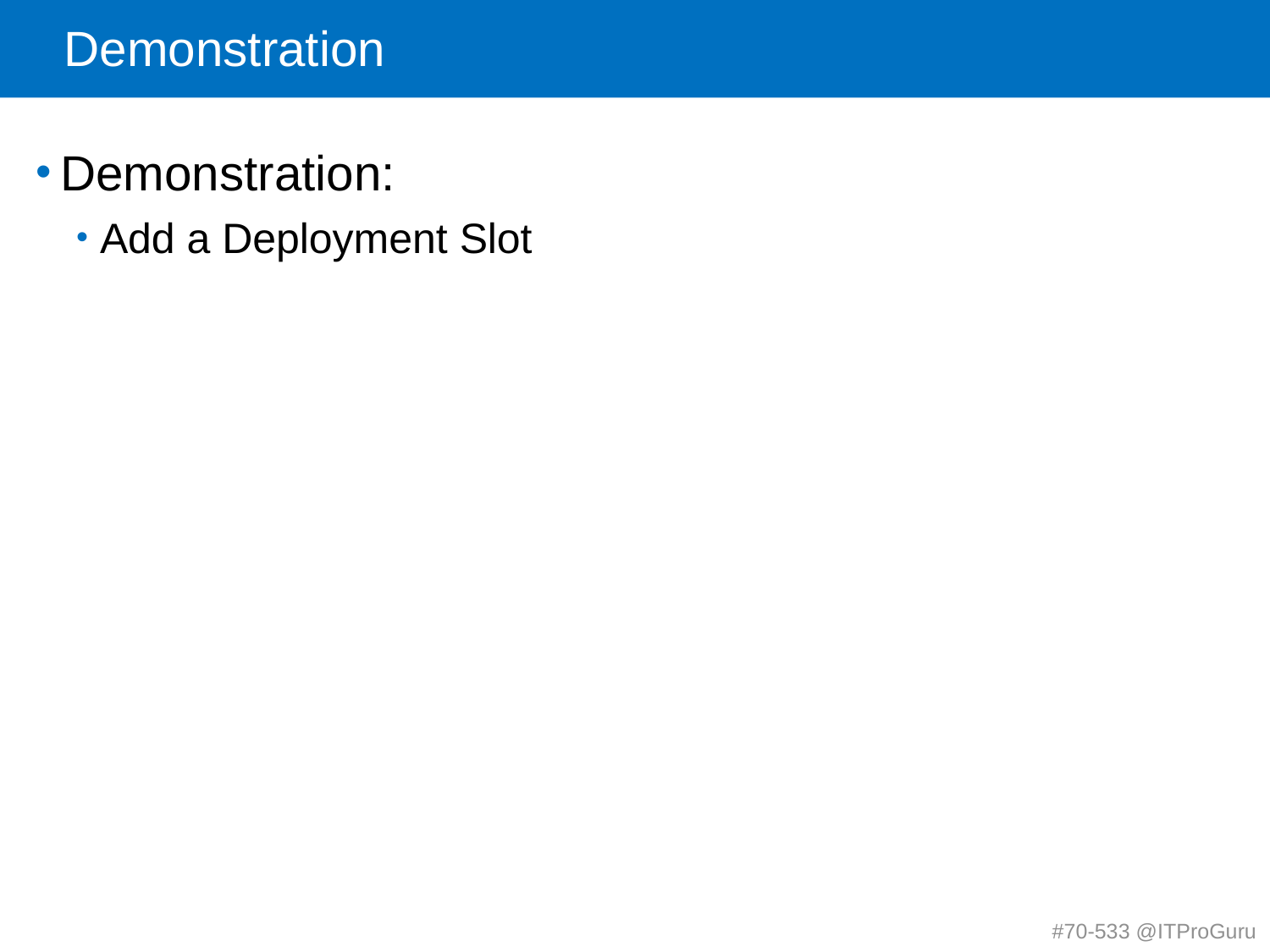

# Demonstration
Demonstration:
Add a Deployment Slot